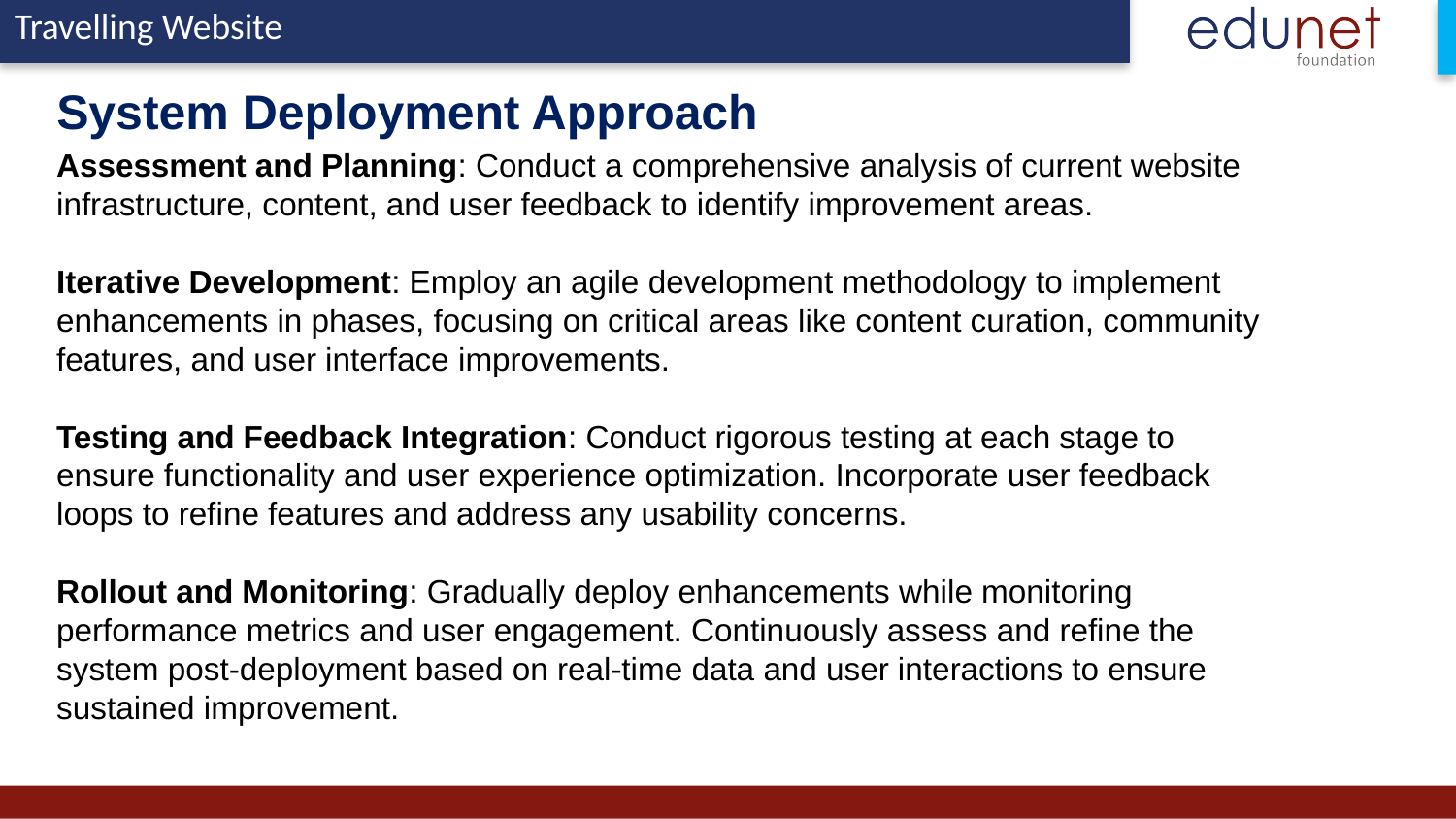

# System Deployment Approach
Assessment and Planning: Conduct a comprehensive analysis of current website infrastructure, content, and user feedback to identify improvement areas.

Iterative Development: Employ an agile development methodology to implement enhancements in phases, focusing on critical areas like content curation, community features, and user interface improvements.

Testing and Feedback Integration: Conduct rigorous testing at each stage to ensure functionality and user experience optimization. Incorporate user feedback loops to refine features and address any usability concerns.

Rollout and Monitoring: Gradually deploy enhancements while monitoring performance metrics and user engagement. Continuously assess and refine the system post-deployment based on real-time data and user interactions to ensure sustained improvement.